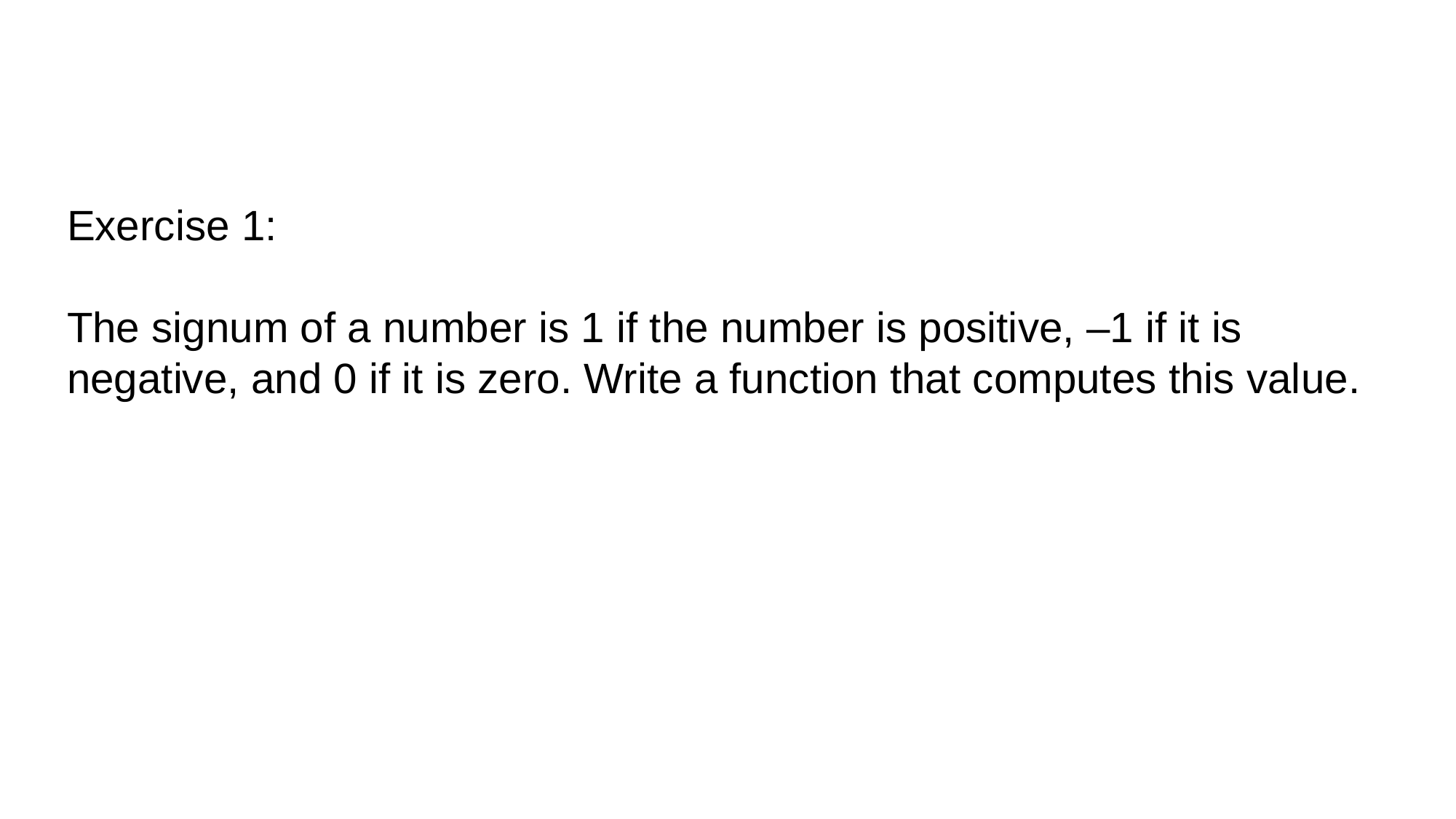

Exercise 1:

The signum of a number is 1 if the number is positive, –1 if it is negative, and 0 if it is zero. Write a function that computes this value.